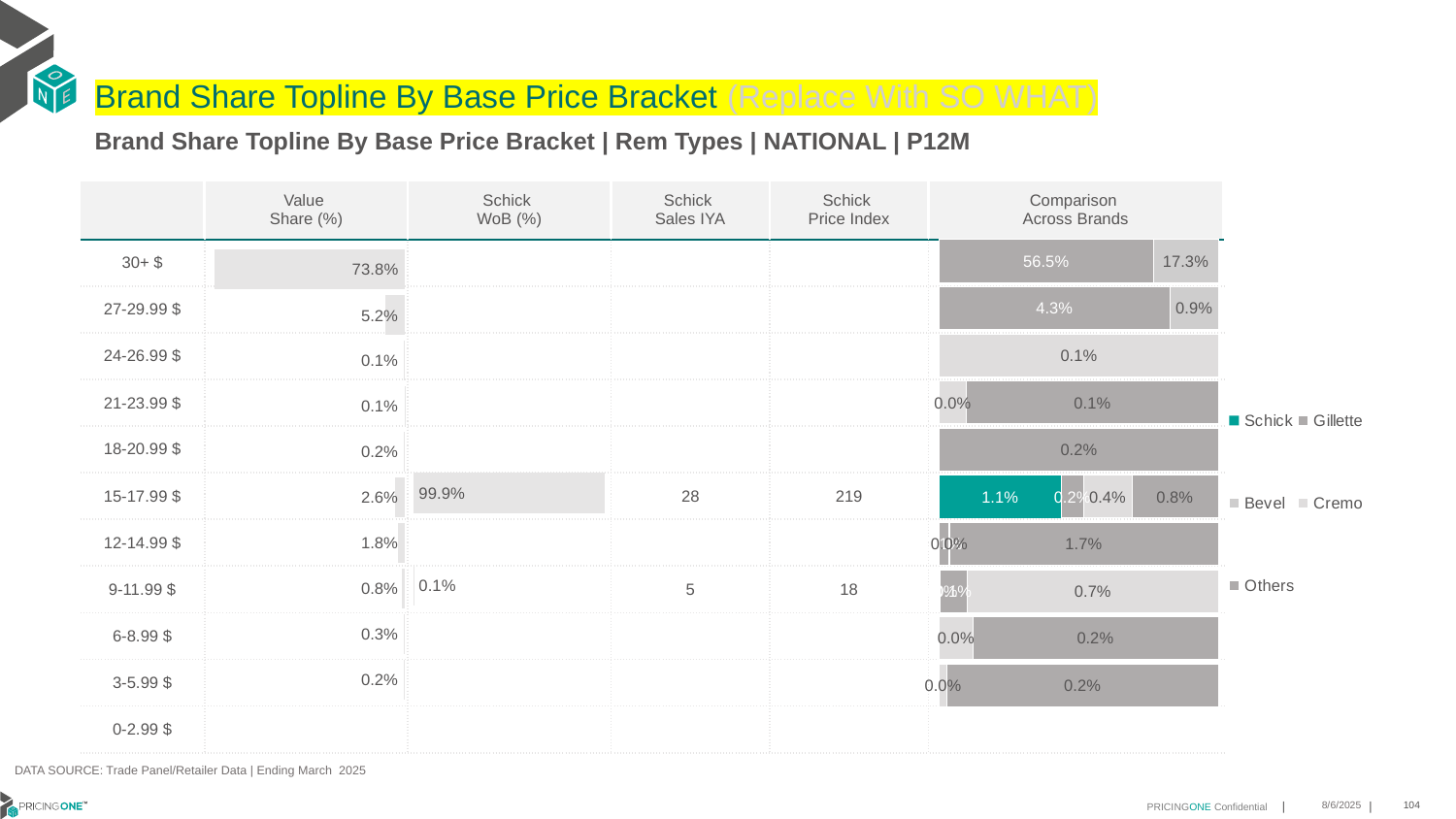

# Brand Share Topline By Base Price Bracket (Replace With SO WHAT)
Brand Share Topline By Base Price Bracket | Rem Types | NATIONAL | P12M
|  | Value Share (%) | Schick WoB (%) | Schick Sales IYA | Schick Price Index | Comparison Across Brands |
| --- | --- | --- | --- | --- | --- |
| 30+ $ |  |  |  |  |  |
| 27-29.99 $ |  |  |  |  |  |
| 24-26.99 $ |  |  |  |  |  |
| 21-23.99 $ |  |  |  |  |  |
| 18-20.99 $ |  |  |  |  |  |
| 15-17.99 $ |  |  | 28 | 219 |  |
| 12-14.99 $ |  |  |  |  |  |
| 9-11.99 $ |  |  | 5 | 18 |  |
| 6-8.99 $ |  |  |  |  |  |
| 3-5.99 $ |  |  |  |  |  |
| 0-2.99 $ |  |  |  |  |  |

### Chart

| Category | Schick | Gillette | Bevel | Cremo | Others |
|---|---|---|---|---|---|
| 30+ $ | None | 0.5647156304960739 | 0.173138847853078 | None | None |
| 27-29.99 $ | None | 0.042503086640134156 | 0.009008448485865234 | None | None |
| 24-26.99 $ | None | None | None | 0.0014067522722593373 | None |
| 21-23.99 $ | None | None | None | 0.00010034613350229843 | 0.0009337909625395232 |
| 18-20.99 $ | None | None | None | None | 0.0017102170041462536 |
| 15-17.99 $ | 0.011281574370176366 | 0.0021046691627839586 | None | 0.004423895343315492 | 0.008037396005703959 |
| 12-14.99 $ | None | 0.0006065828450052582 | None | 3.6394970700315492e-06 | 0.016860056831613297 |
| 9-11.99 $ | 7.2789941400630985e-06 | 0.0008114345372327483 | None | 0.007343291921633656 | None |
| 6-8.99 $ | None | None | None | 0.00027434875532666395 | 0.0020195742550989356 |
| 3-5.99 $ | None | None | None | 4.471382114610189e-05 | 0.001642453034889952 |
| 0-2.99 $ | None | None | None | None | None |

### Chart

| Category | Value Share |
|---|---|
|  | 0.7378544783491519 |

### Chart

| Category | Brand WoB % |
|---|---|
|  | None |
DATA SOURCE: Trade Panel/Retailer Data | Ending March  2025

8/6/2025
104